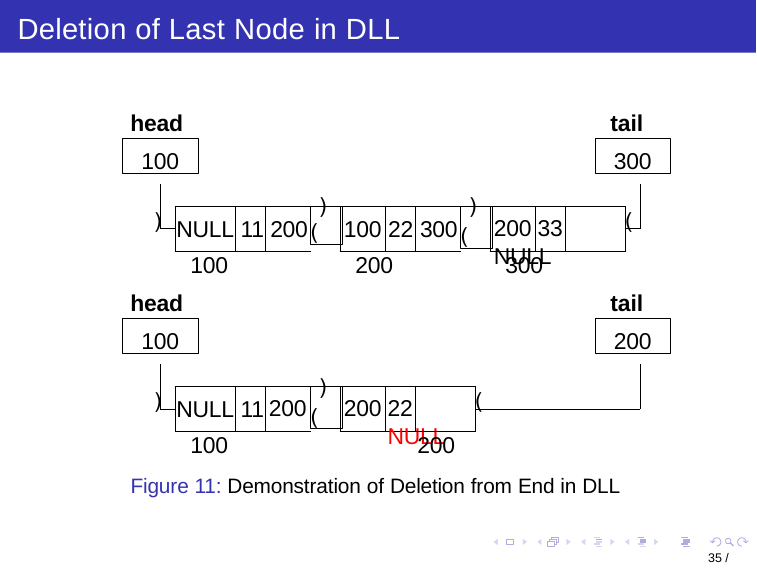

# Deletion of Last Node in DLL
head
tail
100
300

)
(
)
(
)
(
100 22 300
NULL 11 200
200 33 NULL
100
200
300

head
tail
100
200

)
(
)
(
200
200
22 NULL
NULL 11
100	200
Figure 11: Demonstration of Deletion from End in DLL

35 / 40